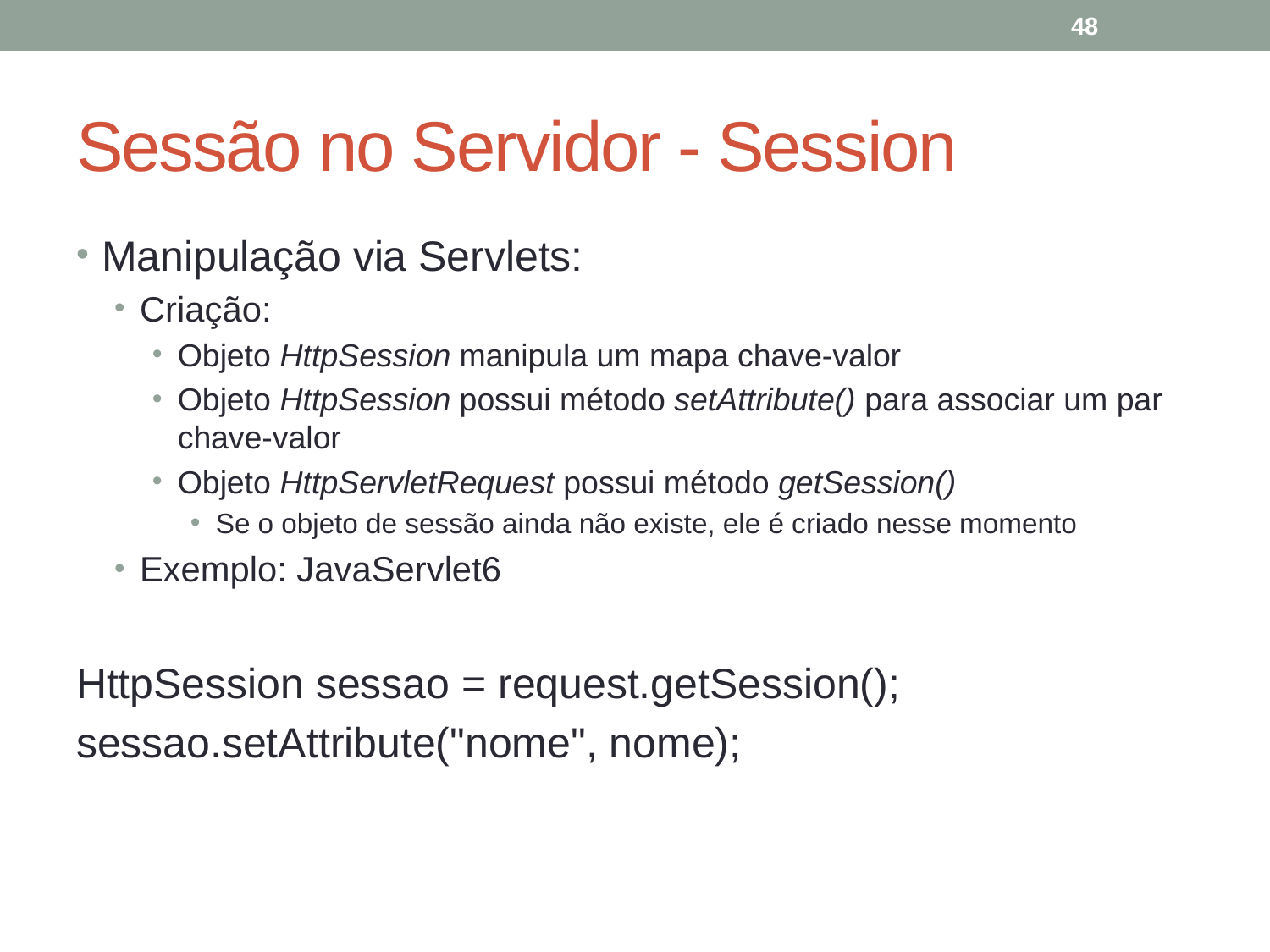

48
# Sessão no Servidor - Session
Manipulação via Servlets:
Criação:
Objeto HttpSession manipula um mapa chave-valor
Objeto HttpSession possui método setAttribute() para associar um par chave-valor
Objeto HttpServletRequest possui método getSession()
Se o objeto de sessão ainda não existe, ele é criado nesse momento
Exemplo: JavaServlet6

HttpSession sessao = request.getSession();
sessao.setAttribute("nome", nome);